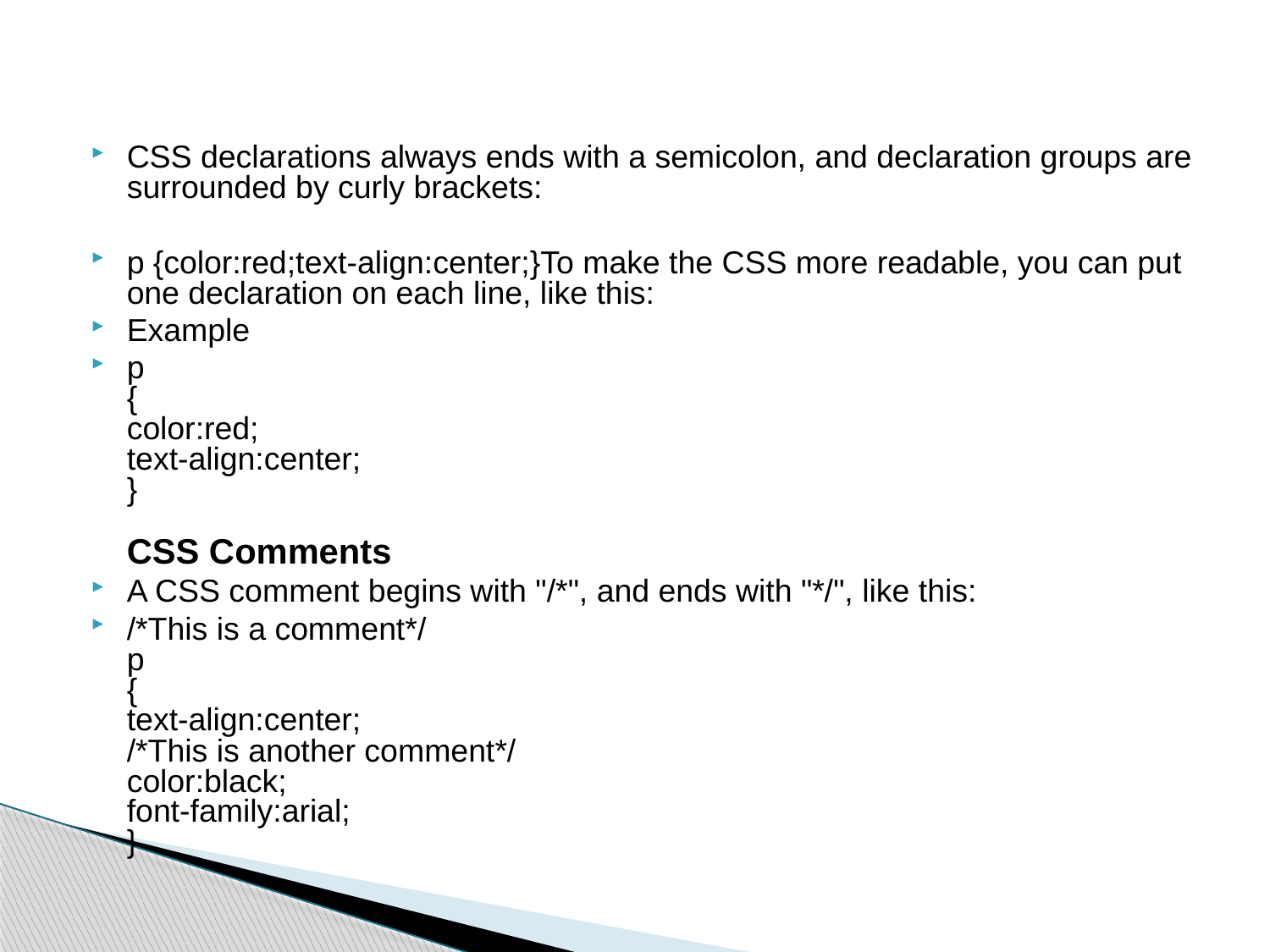

CSS declarations always ends with a semicolon, and declaration groups are surrounded by curly brackets:

p {color:red;text-align:center;}To make the CSS more readable, you can put one declaration on each line, like this:
Example
p
{
color:red;
text-align:center;
}
CSS Comments
A CSS comment begins with "/*", and ends with "*/", like this:
/*This is a comment*/
p
{
text-align:center;
/*This is another comment*/
color:black;
font-family:arial;
}